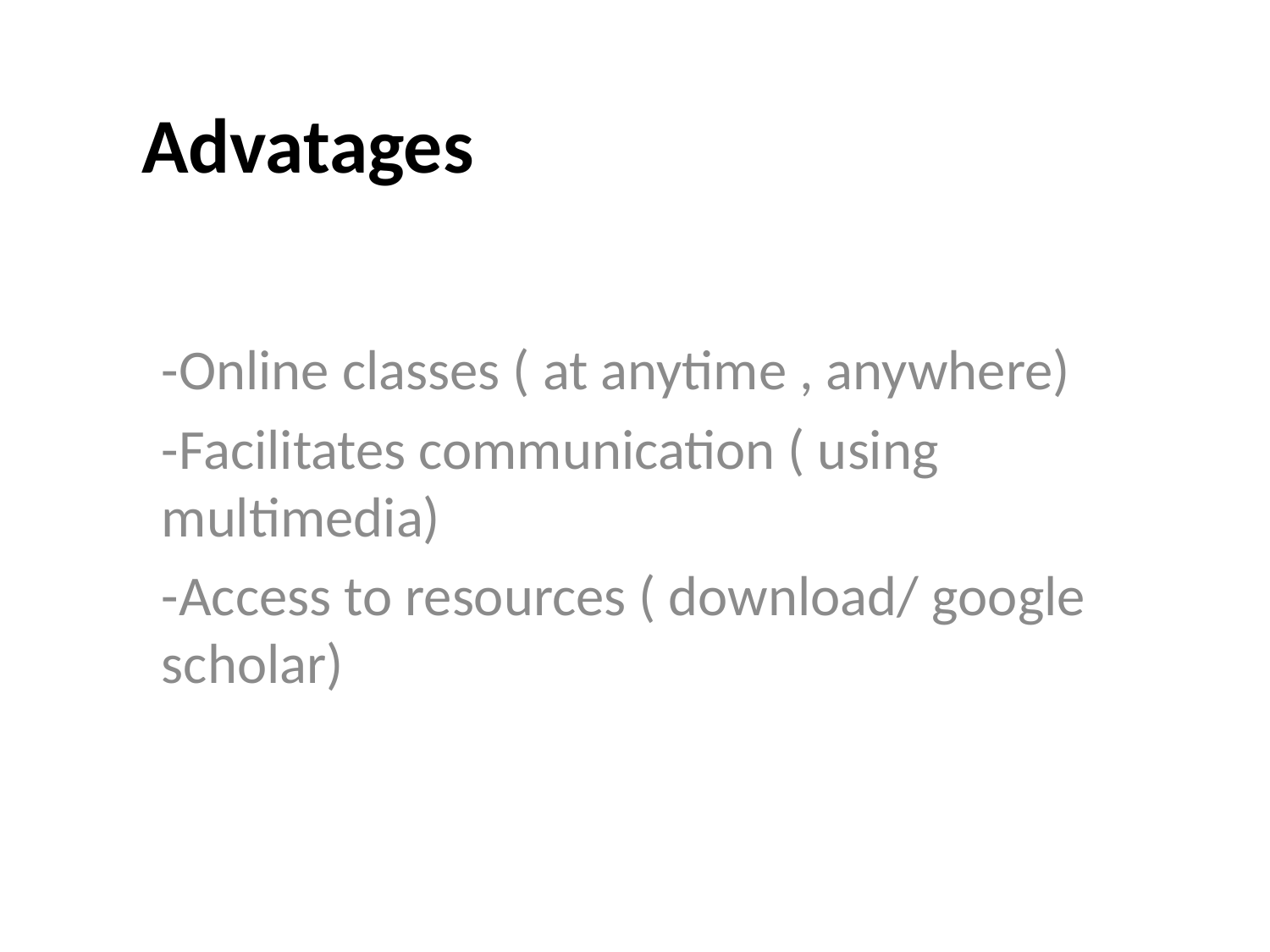

# Advatages
-Online classes ( at anytime , anywhere)
-Facilitates communication ( using multimedia)
-Access to resources ( download/ google scholar)